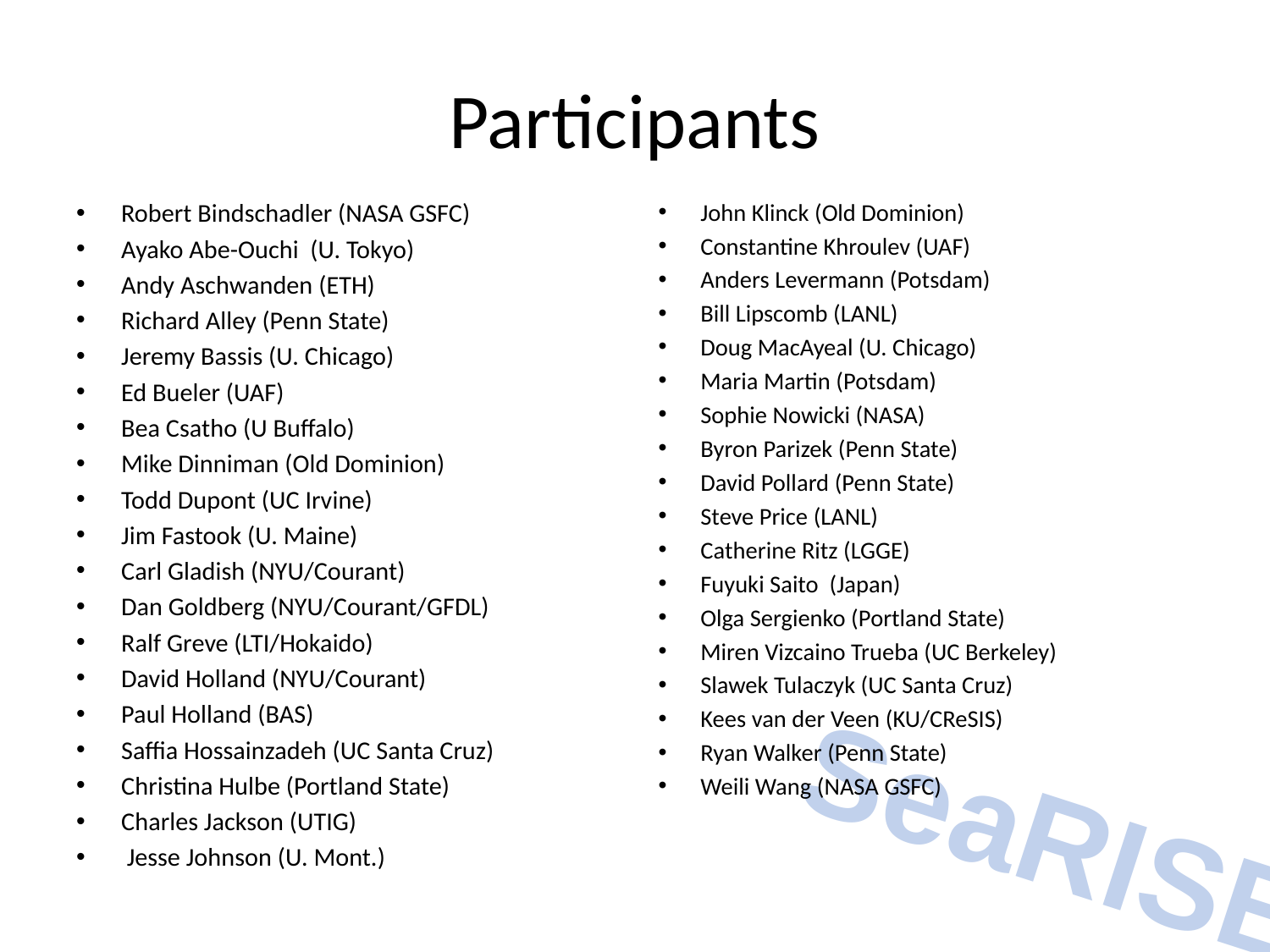

# Participants
Robert Bindschadler (NASA GSFC)
Ayako Abe-Ouchi  (U. Tokyo)
Andy Aschwanden (ETH)
Richard Alley (Penn State)
Jeremy Bassis (U. Chicago)
Ed Bueler (UAF)
Bea Csatho (U Buffalo)
Mike Dinniman (Old Dominion)
Todd Dupont (UC Irvine)
Jim Fastook (U. Maine)
Carl Gladish (NYU/Courant)
Dan Goldberg (NYU/Courant/GFDL)
Ralf Greve (LTI/Hokaido)
David Holland (NYU/Courant)
Paul Holland (BAS)
Saffia Hossainzadeh (UC Santa Cruz)
Christina Hulbe (Portland State)
Charles Jackson (UTIG)
 Jesse Johnson (U. Mont.)

John Klinck (Old Dominion)
Constantine Khroulev (UAF)
Anders Levermann (Potsdam)
Bill Lipscomb (LANL)
Doug MacAyeal (U. Chicago)
Maria Martin (Potsdam)
Sophie Nowicki (NASA)
Byron Parizek (Penn State)
David Pollard (Penn State)
Steve Price (LANL)
Catherine Ritz (LGGE)
Fuyuki Saito  (Japan)
Olga Sergienko (Portland State)
Miren Vizcaino Trueba (UC Berkeley)
Slawek Tulaczyk (UC Santa Cruz)
Kees van der Veen (KU/CReSIS)
Ryan Walker (Penn State)
Weili Wang (NASA GSFC)